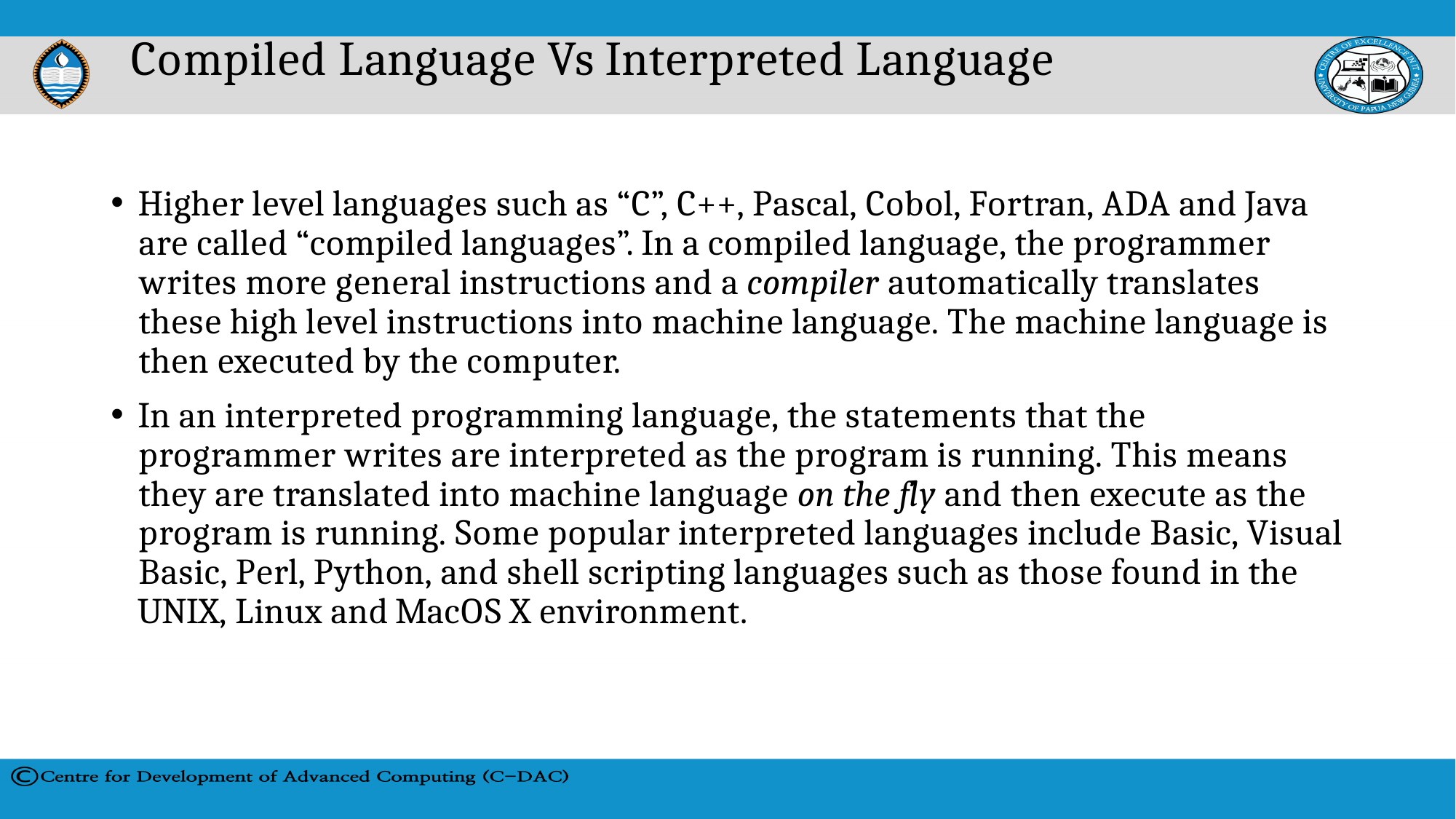

# Compiled Language Vs Interpreted Language

Higher level languages such as “C”, C++, Pascal, Cobol, Fortran, ADA and Java are called “compiled languages”. In a compiled language, the programmer writes more general instructions and a compiler automatically translates these high level instructions into machine language. The machine language is then executed by the computer.
In an interpreted programming language, the statements that the programmer writes are interpreted as the program is running. This means they are translated into machine language on the fly and then execute as the program is running. Some popular interpreted languages include Basic, Visual Basic, Perl, Python, and shell scripting languages such as those found in the UNIX, Linux and MacOS X environment.